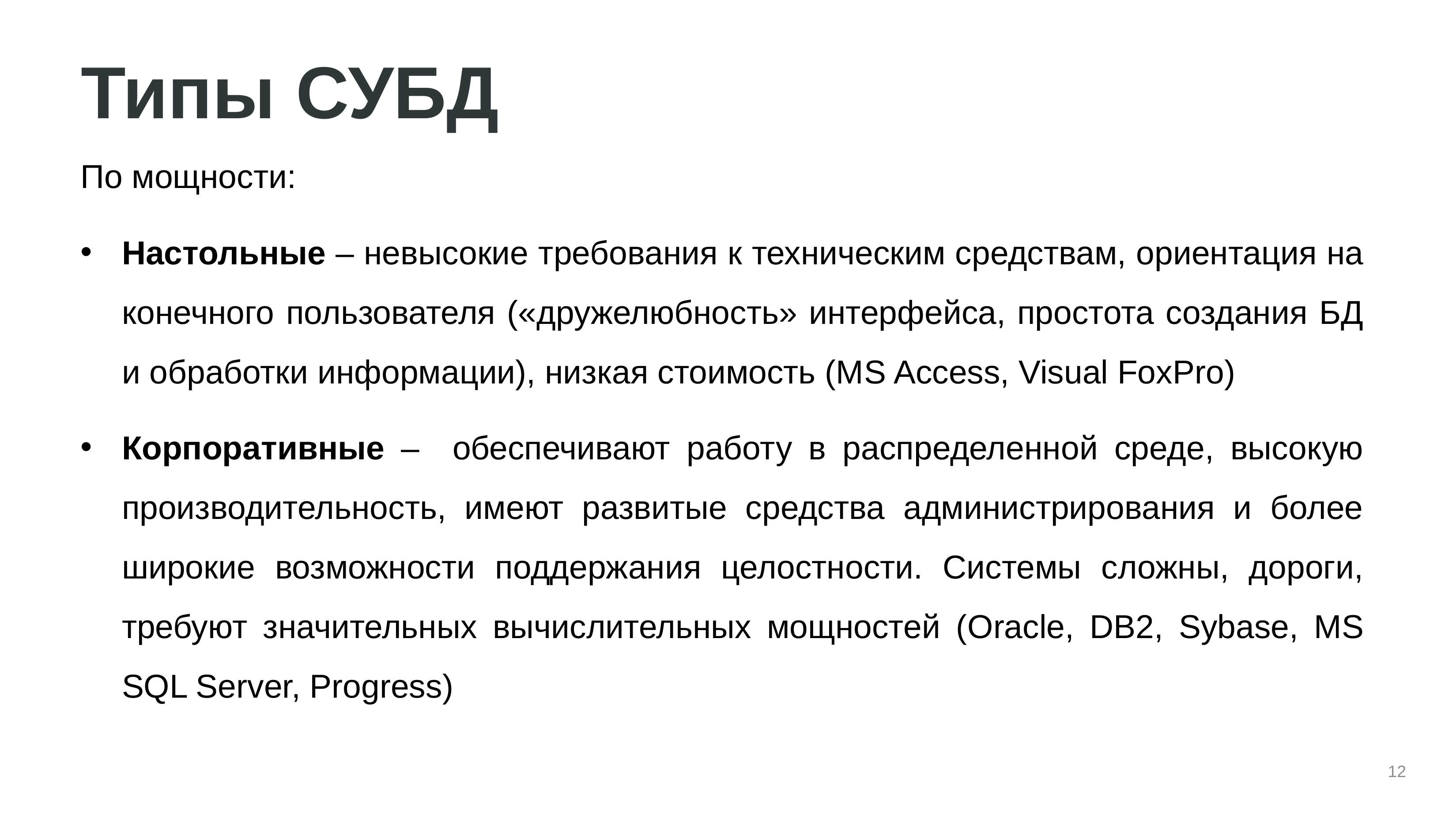

# Типы СУБД
По мощности:
Настольные – невысокие требования к техническим средствам, ориентация на конечного пользователя («дружелюбность» интерфейса, простота создания БД и обработки информации), низкая стоимость (МS Access, Visual FoxPro)
Корпоративные –  обеспечивают работу в распределенной среде, высокую производительность, имеют развитые средства администрирования и более широкие возможности поддержания целостности. Системы сложны, дороги, требуют значительных вычислительных мощностей (Oracle, DB2, Sybase, MS SQL Server, Progress)
12